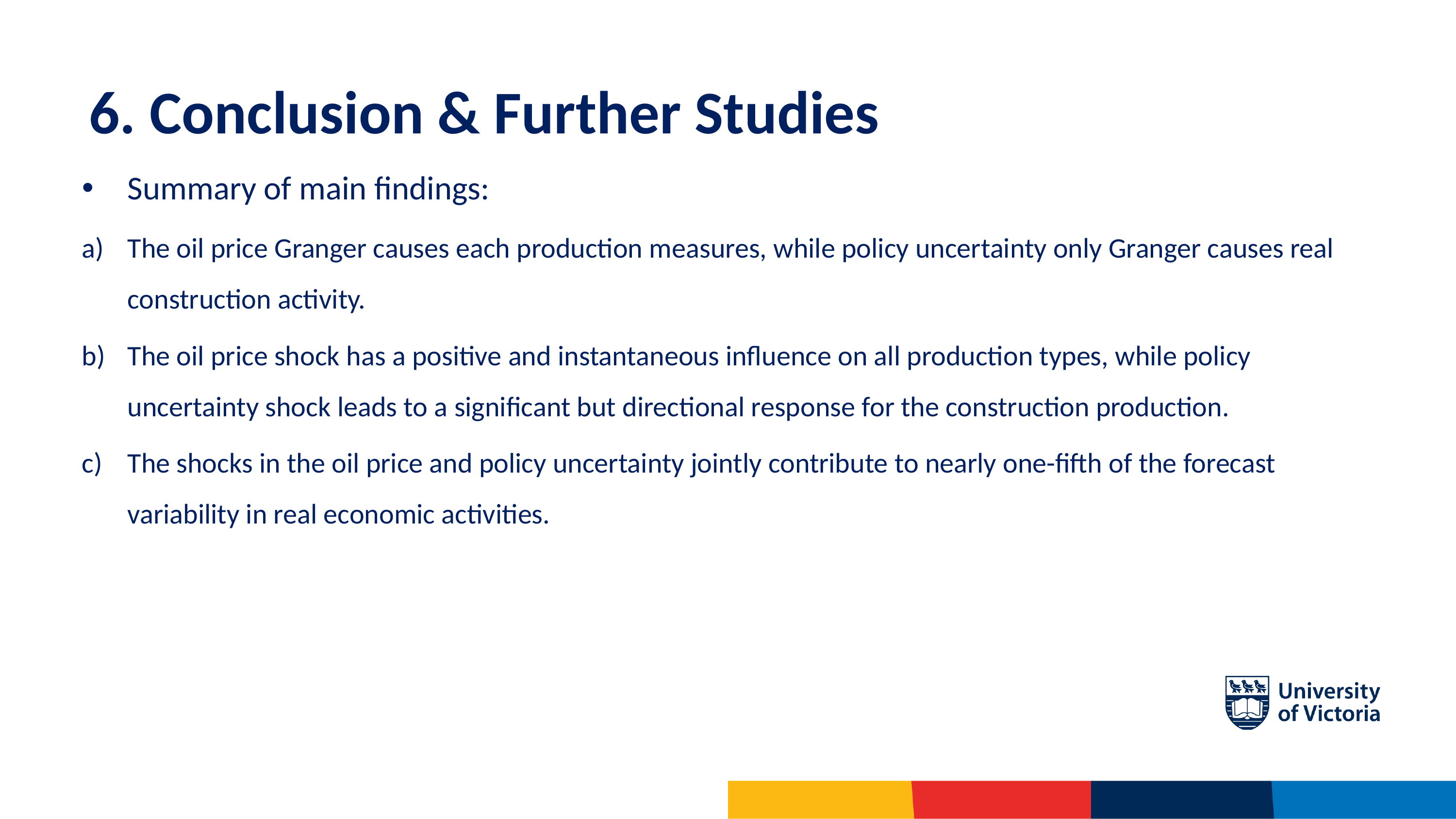

# 6. Conclusion & Further Studies
Summary of main findings:
The oil price Granger causes each production measures, while policy uncertainty only Granger causes real construction activity.
The oil price shock has a positive and instantaneous influence on all production types, while policy uncertainty shock leads to a significant but directional response for the construction production.
The shocks in the oil price and policy uncertainty jointly contribute to nearly one-fifth of the forecast variability in real economic activities.